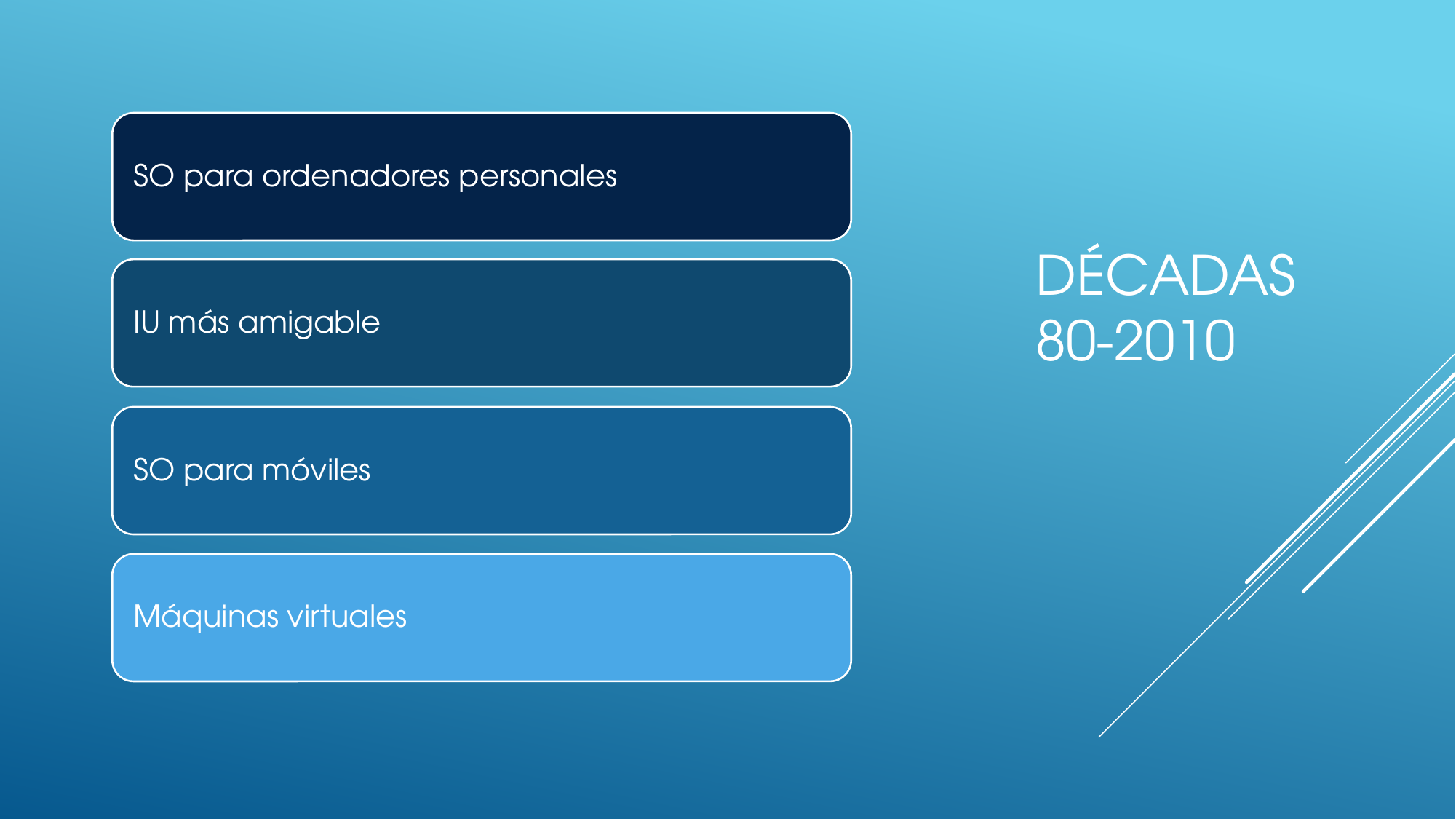

SO para ordenadores personales
IU más amigable
SO para móviles
Máquinas virtuales
# Décadas 80-2010